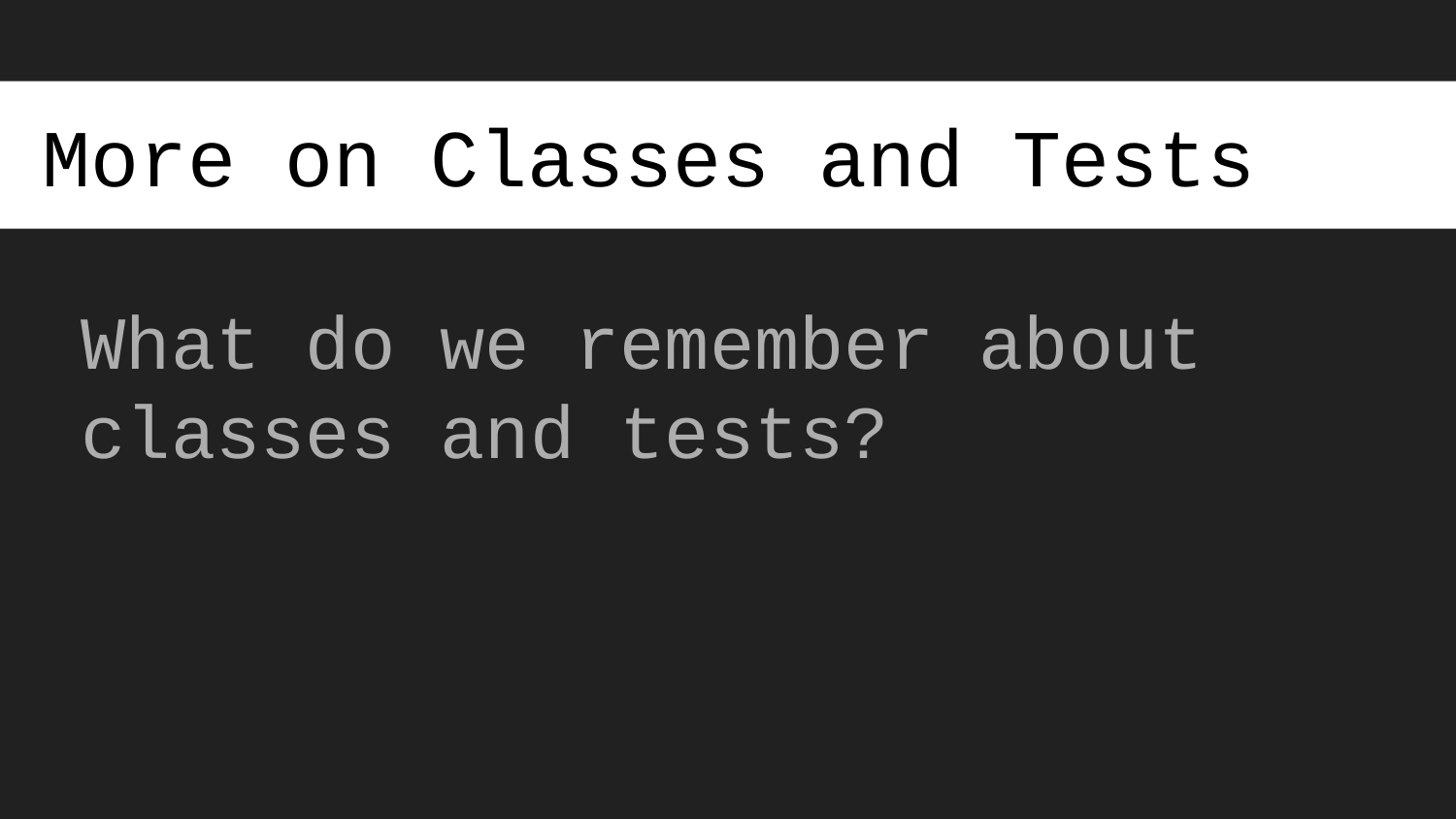

# More on Classes and Tests
What do we remember about classes and tests?